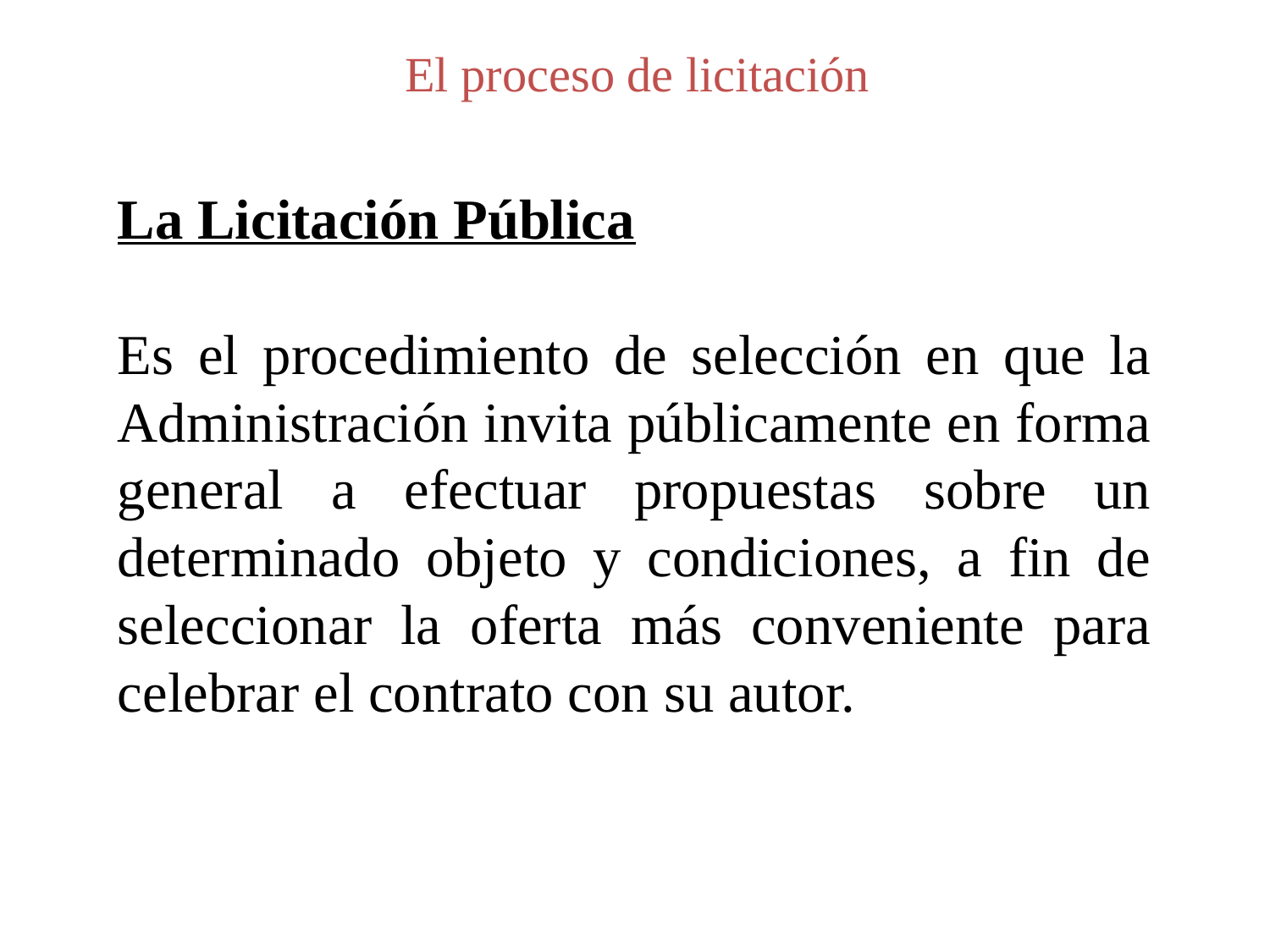

El proceso de licitación
La Licitación Pública

Es el procedimiento de selección en que la Administración invita públicamente en forma general a efectuar propuestas sobre un determinado objeto y condiciones, a fin de seleccionar la oferta más conveniente para celebrar el contrato con su autor.